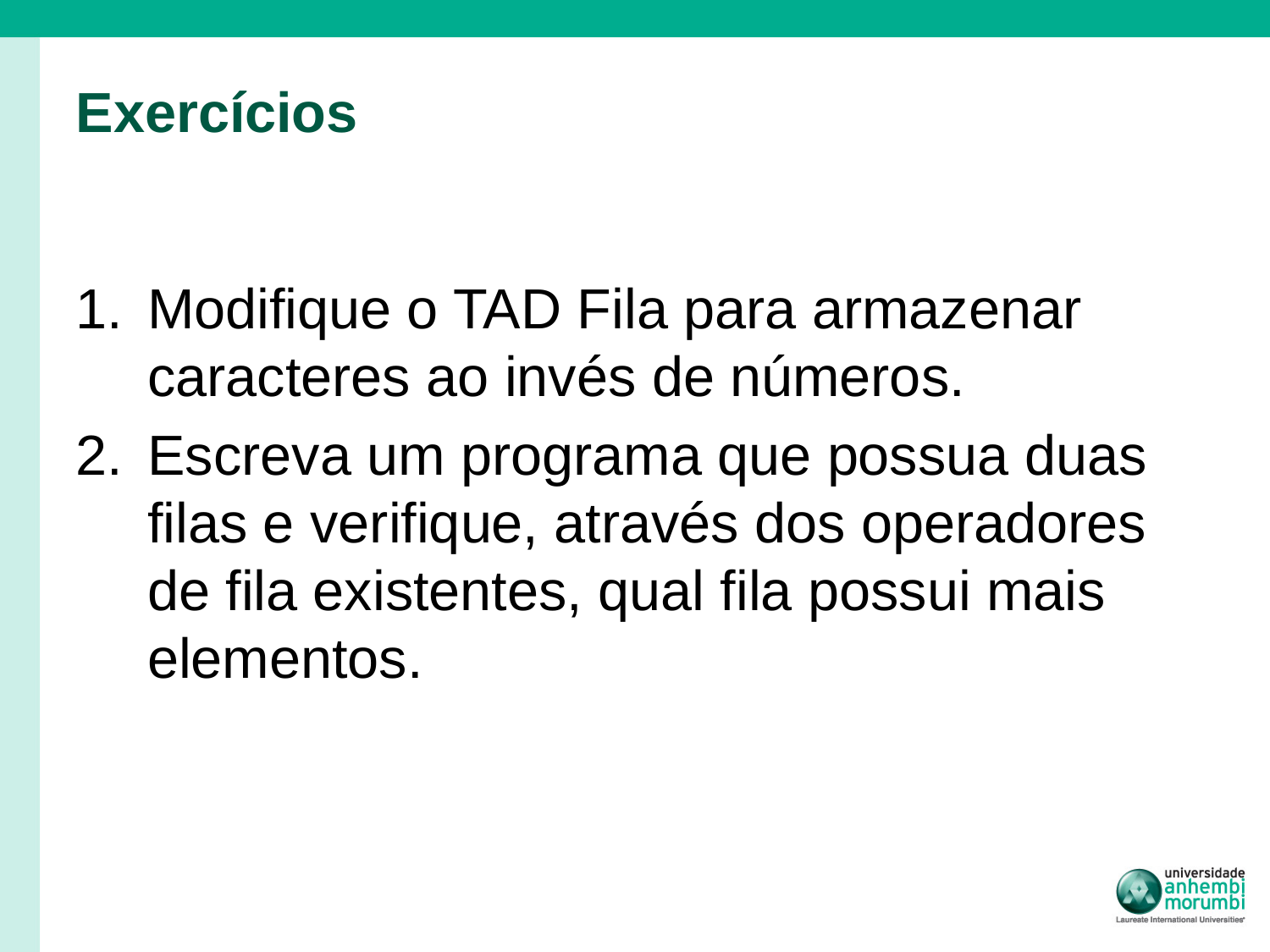

# Exercícios
Modifique o TAD Fila para armazenar caracteres ao invés de números.
Escreva um programa que possua duas filas e verifique, através dos operadores de fila existentes, qual fila possui mais elementos.